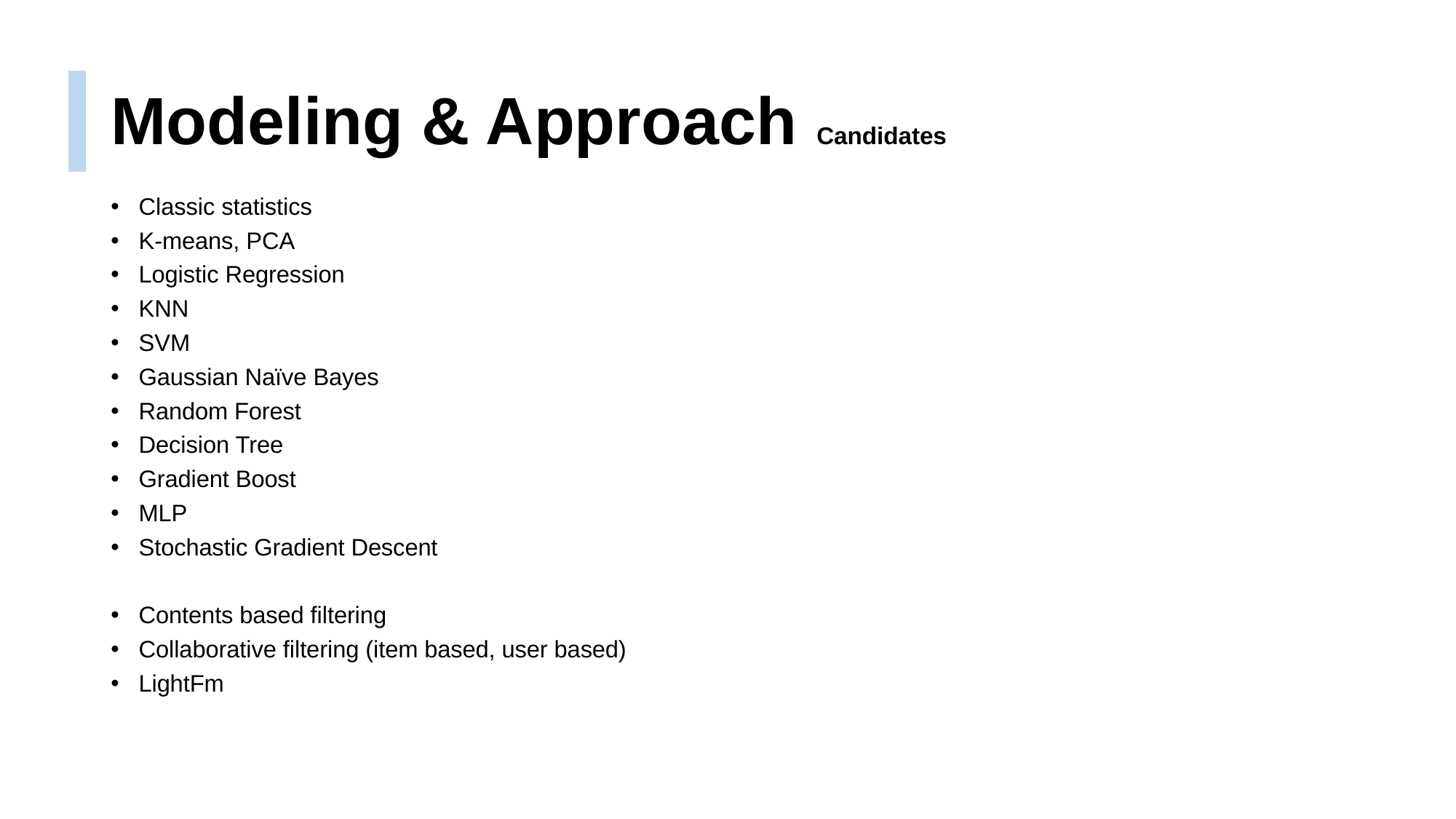

# Modeling & Approach Candidates

Classic statistics
K-means, PCA
Logistic Regression
KNN
SVM
Gaussian Naïve Bayes
Random Forest
Decision Tree
Gradient Boost
MLP
Stochastic Gradient Descent

Contents based filtering
Collaborative filtering (item based, user based)
LightFm